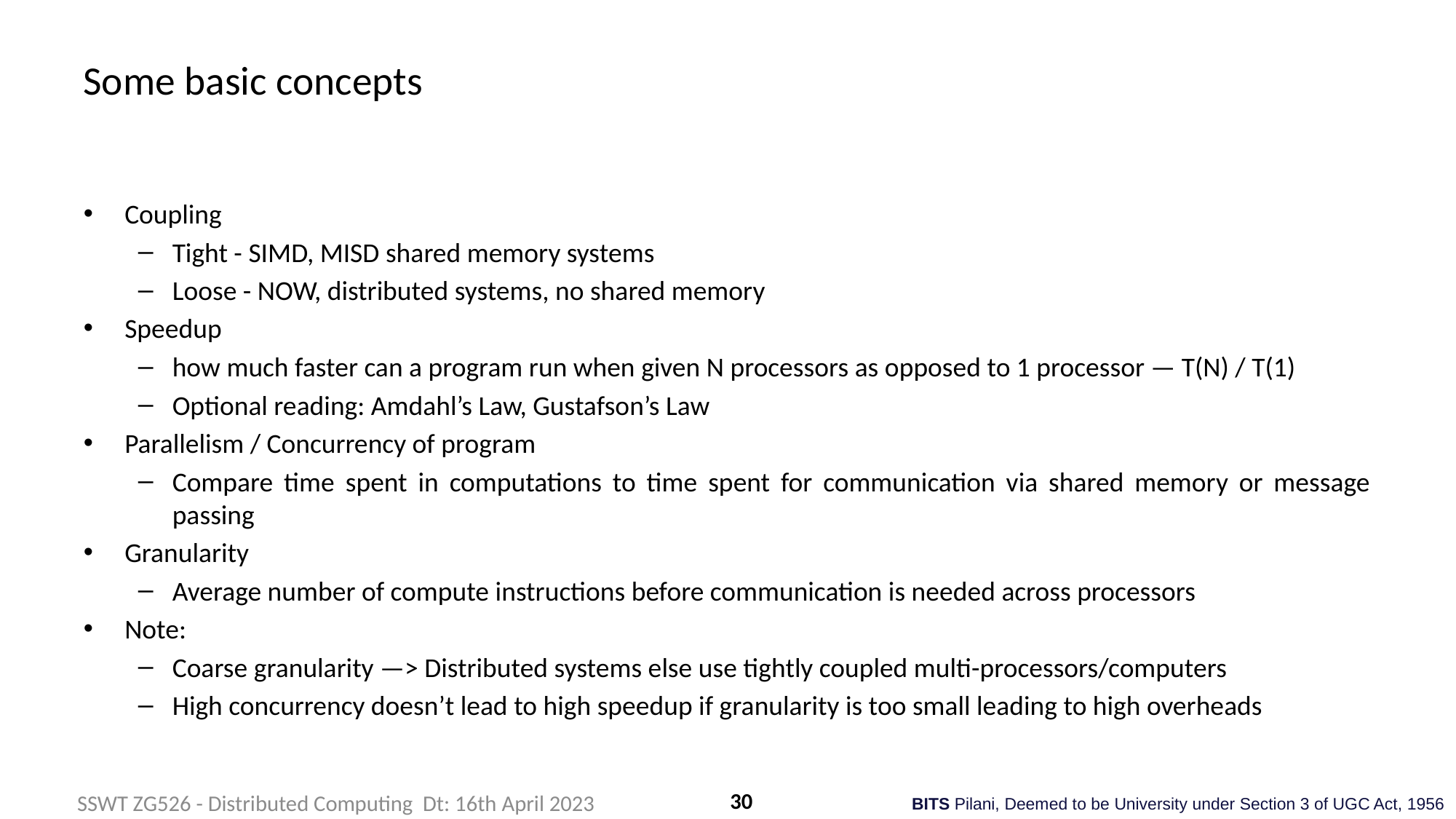

# Some basic concepts
Coupling
Tight - SIMD, MISD shared memory systems
Loose - NOW, distributed systems, no shared memory
Speedup
how much faster can a program run when given N processors as opposed to 1 processor — T(N) / T(1)
Optional reading: Amdahl’s Law, Gustafson’s Law
Parallelism / Concurrency of program
Compare time spent in computations to time spent for communication via shared memory or message passing
Granularity
Average number of compute instructions before communication is needed across processors
Note:
Coarse granularity —> Distributed systems else use tightly coupled multi-processors/computers
High concurrency doesn’t lead to high speedup if granularity is too small leading to high overheads

30
SSWT ZG526 - Distributed Computing  Dt: 16th April 2023